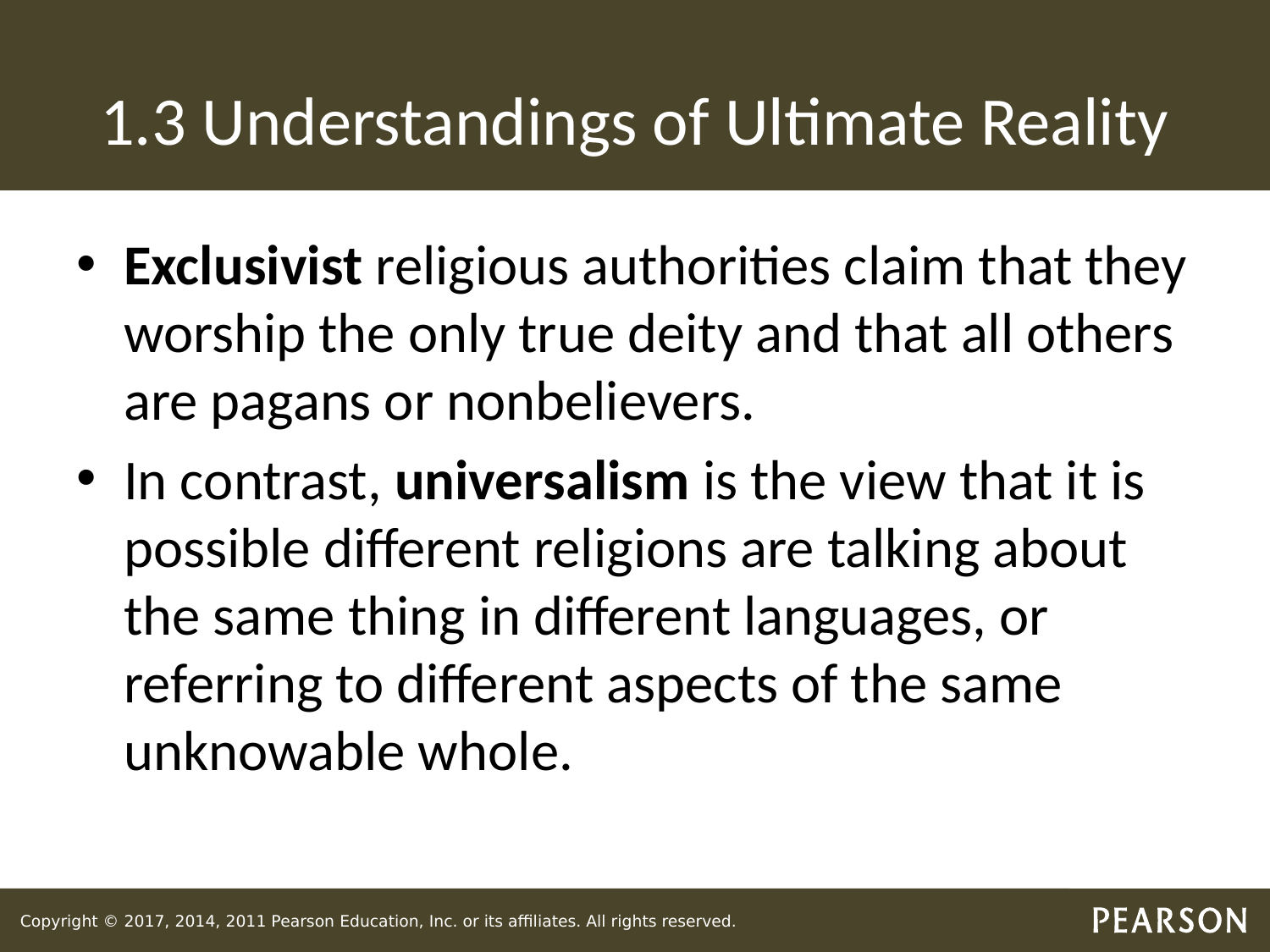

# 1.3 Understandings of Ultimate Reality
Exclusivist religious authorities claim that they worship the only true deity and that all others are pagans or nonbelievers.
In contrast, universalism is the view that it is possible different religions are talking about the same thing in different languages, or referring to different aspects of the same unknowable whole.